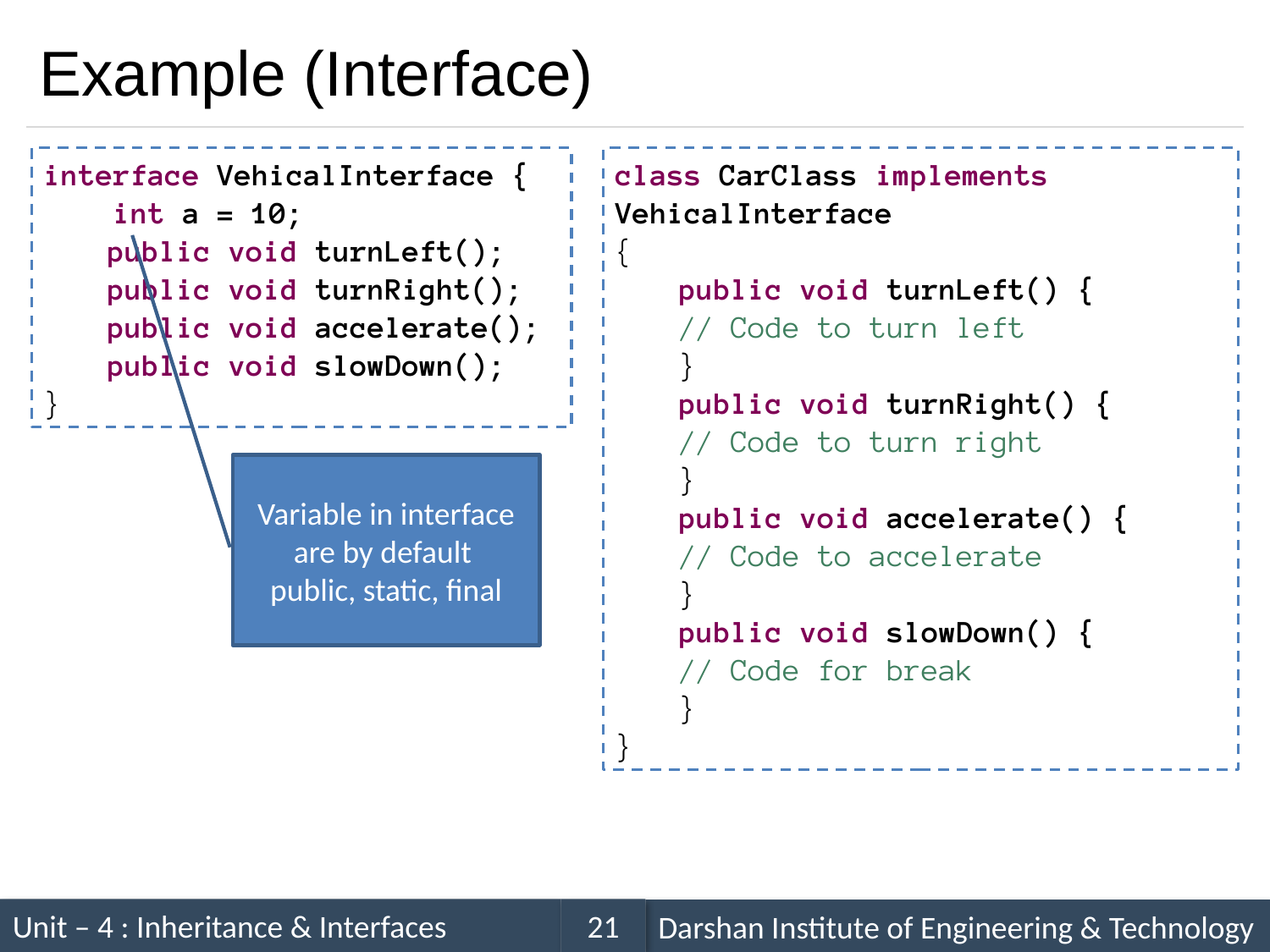

# Example (Interface)
interface VehicalInterface {
    int a = 10;
public void turnLeft();
public void turnRight();
public void accelerate();
public void slowDown();
}
class CarClass implements VehicalInterface
{
public void turnLeft() {
// Code to turn left
}
public void turnRight() {
// Code to turn right
}
public void accelerate() {
// Code to accelerate
}
public void slowDown() {
// Code for break
}
}
Variable in interface are by default
public, static, final